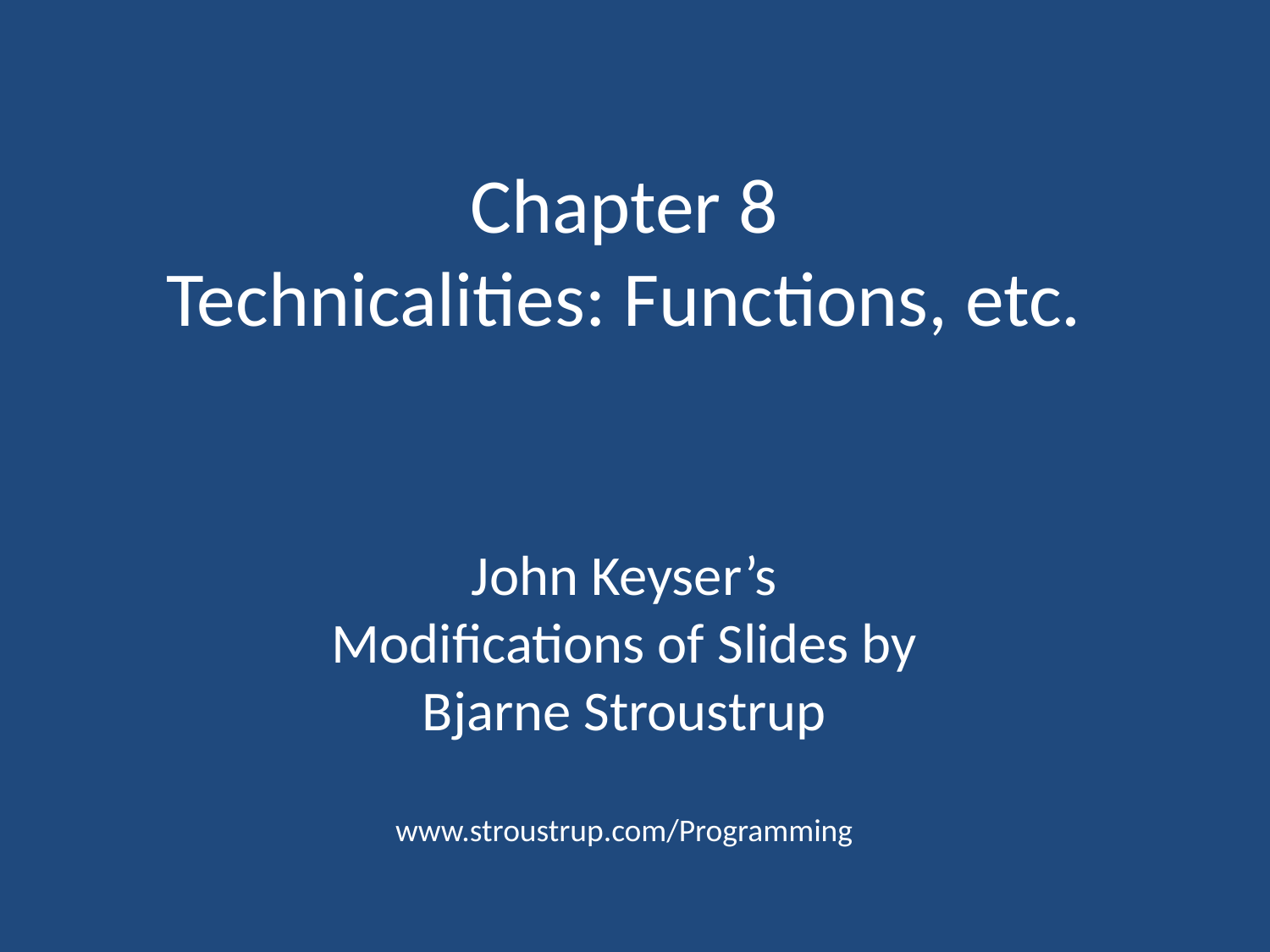

# Chapter 8 Technicalities: Functions, etc.

John Keyser’s
Modifications of Slides by
Bjarne Stroustrup

www.stroustrup.com/Programming